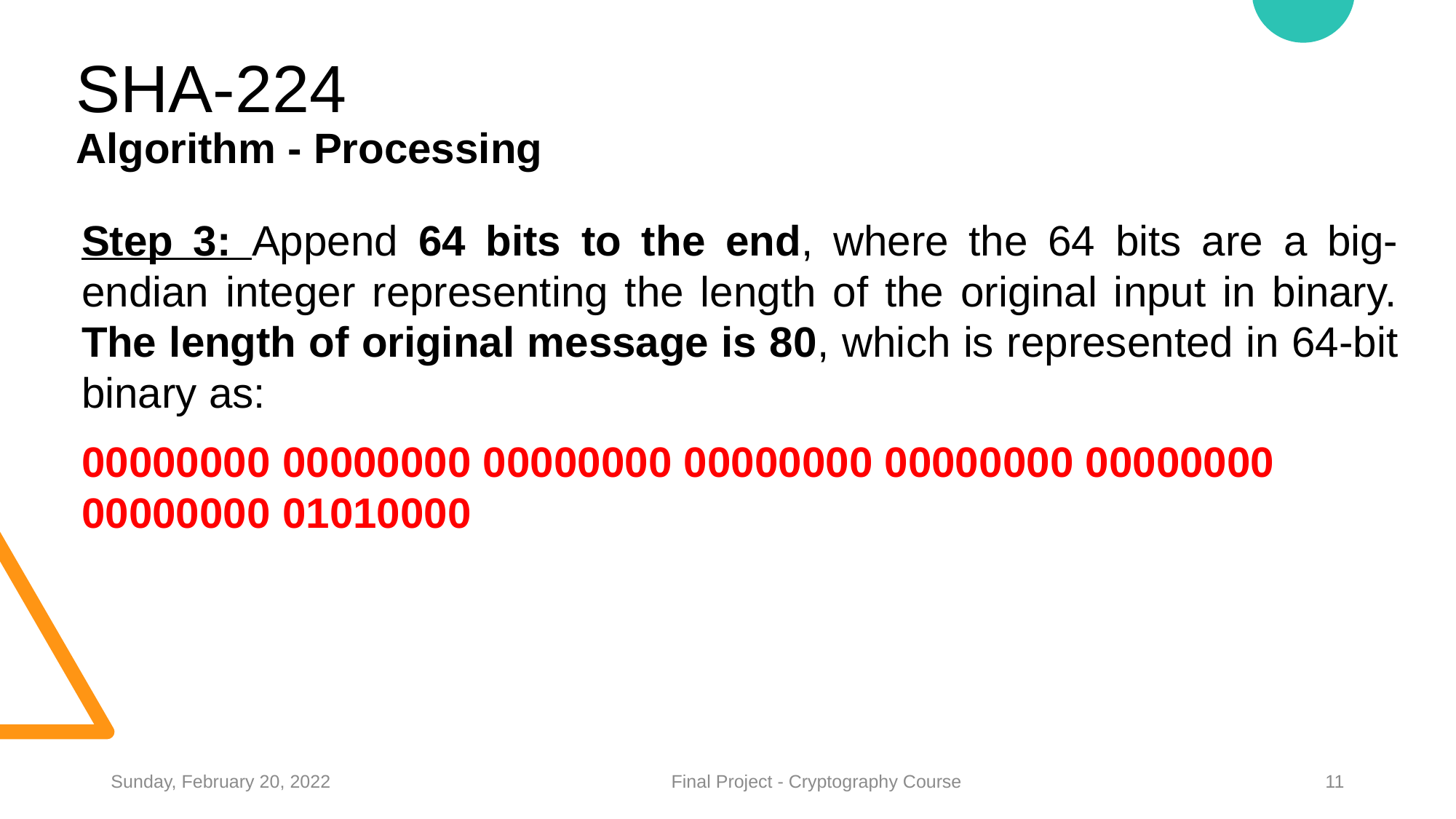

SHA-224
Algorithm - Processing
Step 3: Append 64 bits to the end, where the 64 bits are a big-endian integer representing the length of the original input in binary. The length of original message is 80, which is represented in 64-bit binary as:
00000000 00000000 00000000 00000000 00000000 00000000 00000000 01010000

Sunday, February 20, 2022
Final Project - Cryptography Course
11